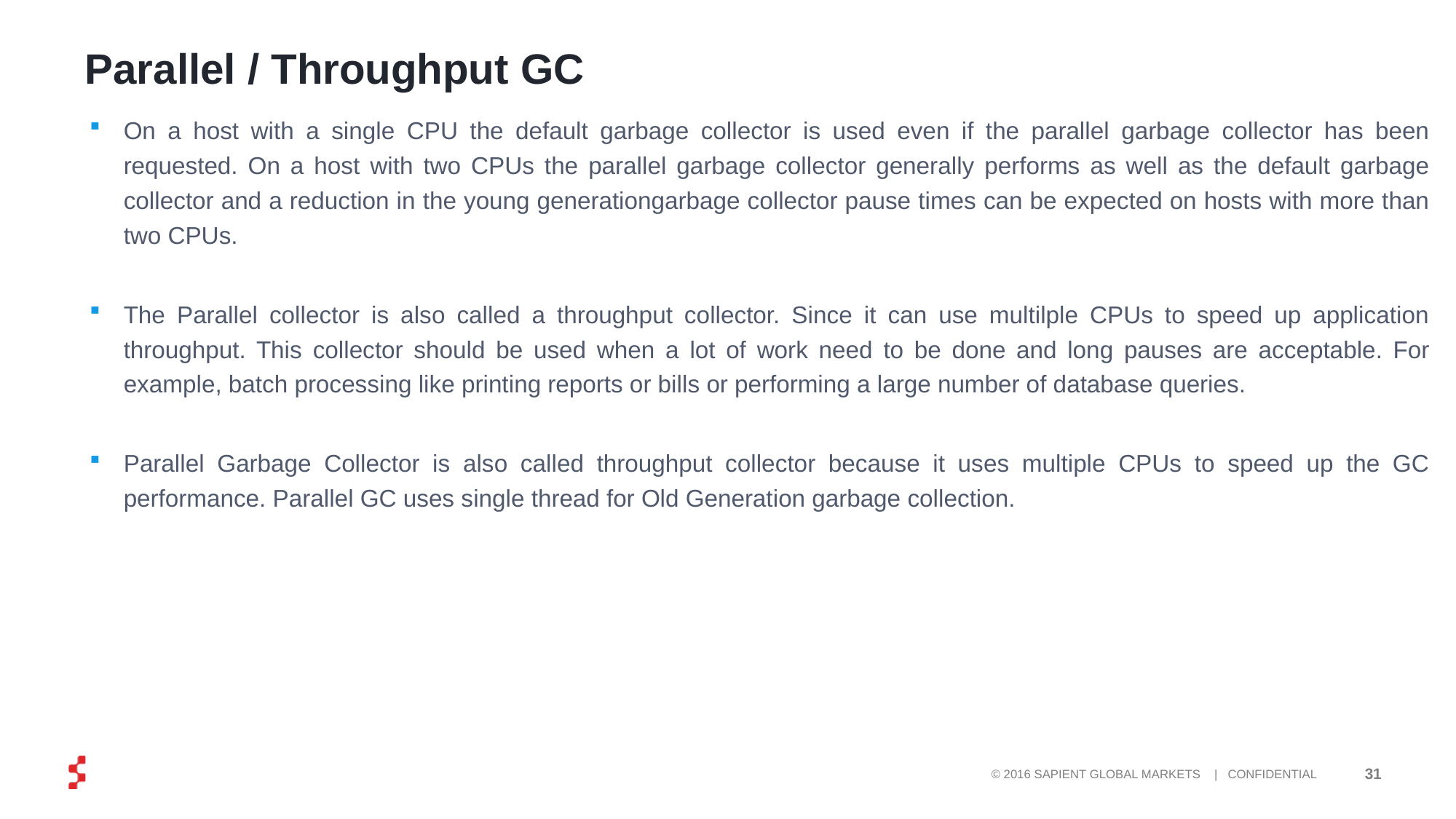

# Parallel / Throughput GC
On a host with a single CPU the default garbage collector is used even if the parallel garbage collector has been requested. On a host with two CPUs the parallel garbage collector generally performs as well as the default garbage collector and a reduction in the young generationgarbage collector pause times can be expected on hosts with more than two CPUs.

The Parallel collector is also called a throughput collector. Since it can use multilple CPUs to speed up application throughput. This collector should be used when a lot of work need to be done and long pauses are acceptable. For example, batch processing like printing reports or bills or performing a large number of database queries.

Parallel Garbage Collector is also called throughput collector because it uses multiple CPUs to speed up the GC performance. Parallel GC uses single thread for Old Generation garbage collection.